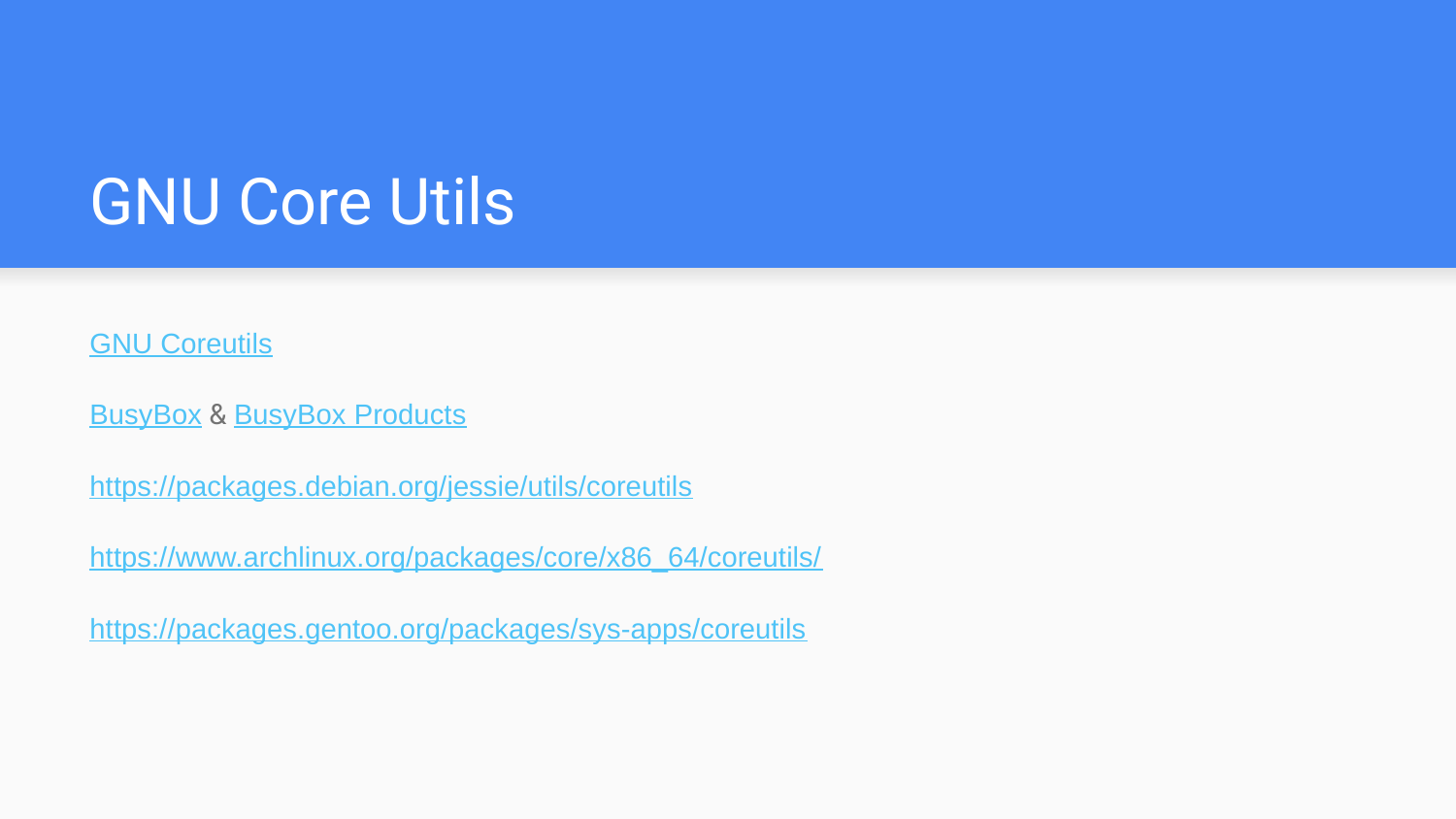

# GNU Core Utils
GNU Coreutils
BusyBox & BusyBox Products
https://packages.debian.org/jessie/utils/coreutils
https://www.archlinux.org/packages/core/x86_64/coreutils/
https://packages.gentoo.org/packages/sys-apps/coreutils